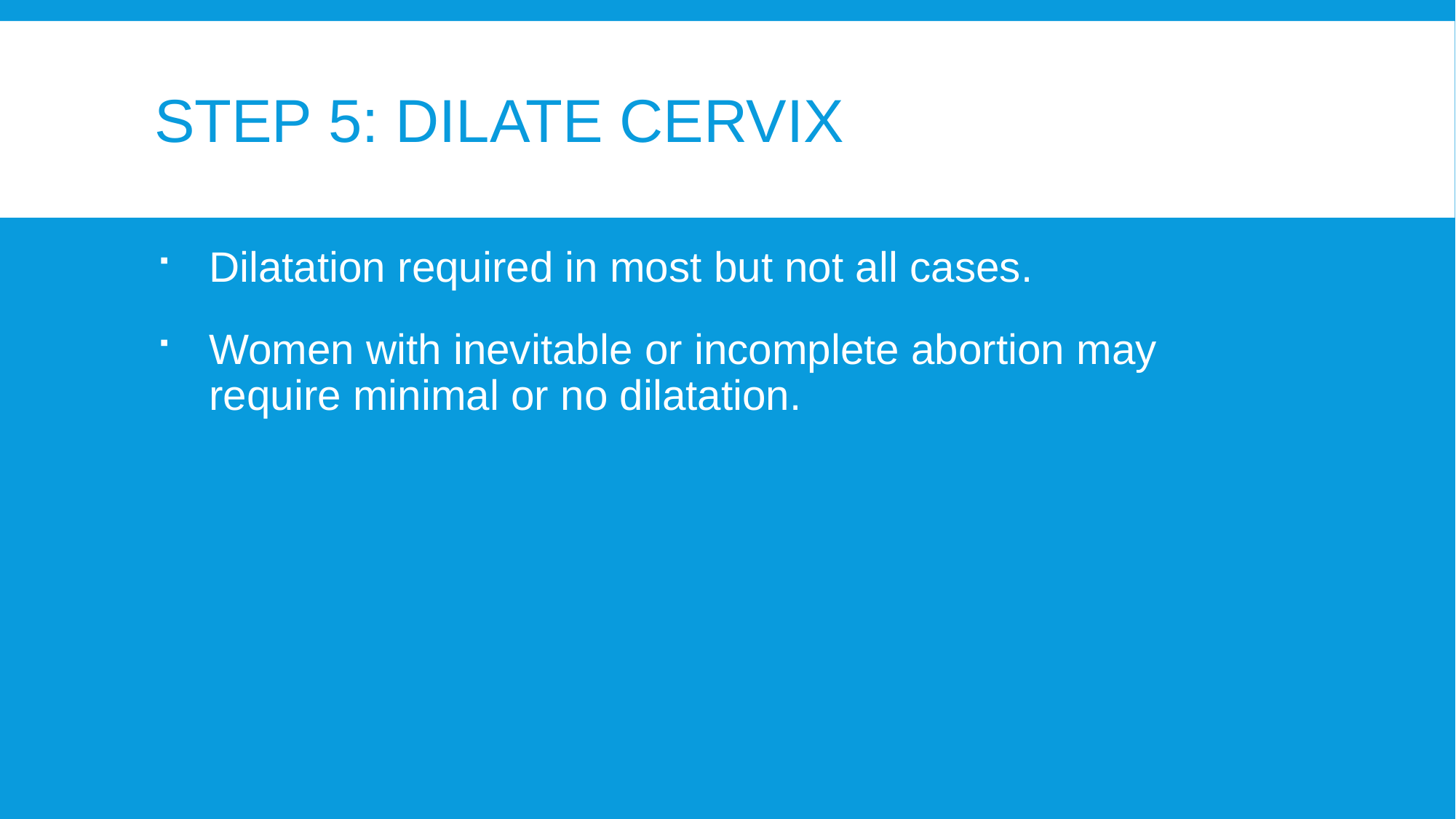

# Step 5: Dilate Cervix
Dilatation required in most but not all cases.
Women with inevitable or incomplete abortion may require minimal or no dilatation.